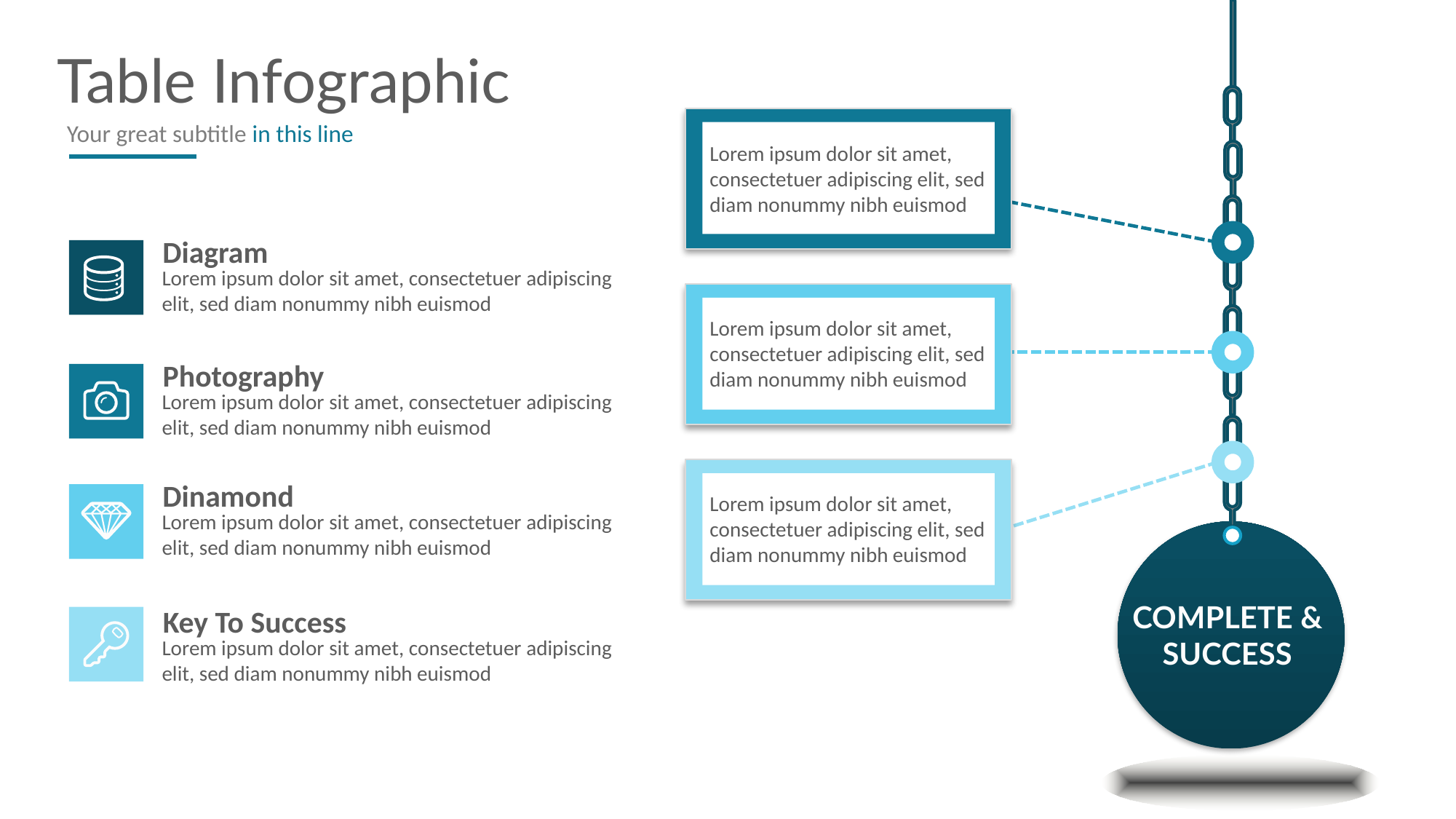

COMPLETE &
SUCCESS
# Table Infographic

Lorem ipsum dolor sit amet, consectetuer adipiscing elit, sed diam nonummy nibh euismod

Your great subtitle in this line
Diagram
Lorem ipsum dolor sit amet, consectetuer adipiscing elit, sed diam nonummy nibh euismod

Lorem ipsum dolor sit amet, consectetuer adipiscing elit, sed diam nonummy nibh euismod

Photography
Lorem ipsum dolor sit amet, consectetuer adipiscing elit, sed diam nonummy nibh euismod

Lorem ipsum dolor sit amet, consectetuer adipiscing elit, sed diam nonummy nibh euismod
Dinamond
Lorem ipsum dolor sit amet, consectetuer adipiscing elit, sed diam nonummy nibh euismod

Key To Success
Lorem ipsum dolor sit amet, consectetuer adipiscing elit, sed diam nonummy nibh euismod